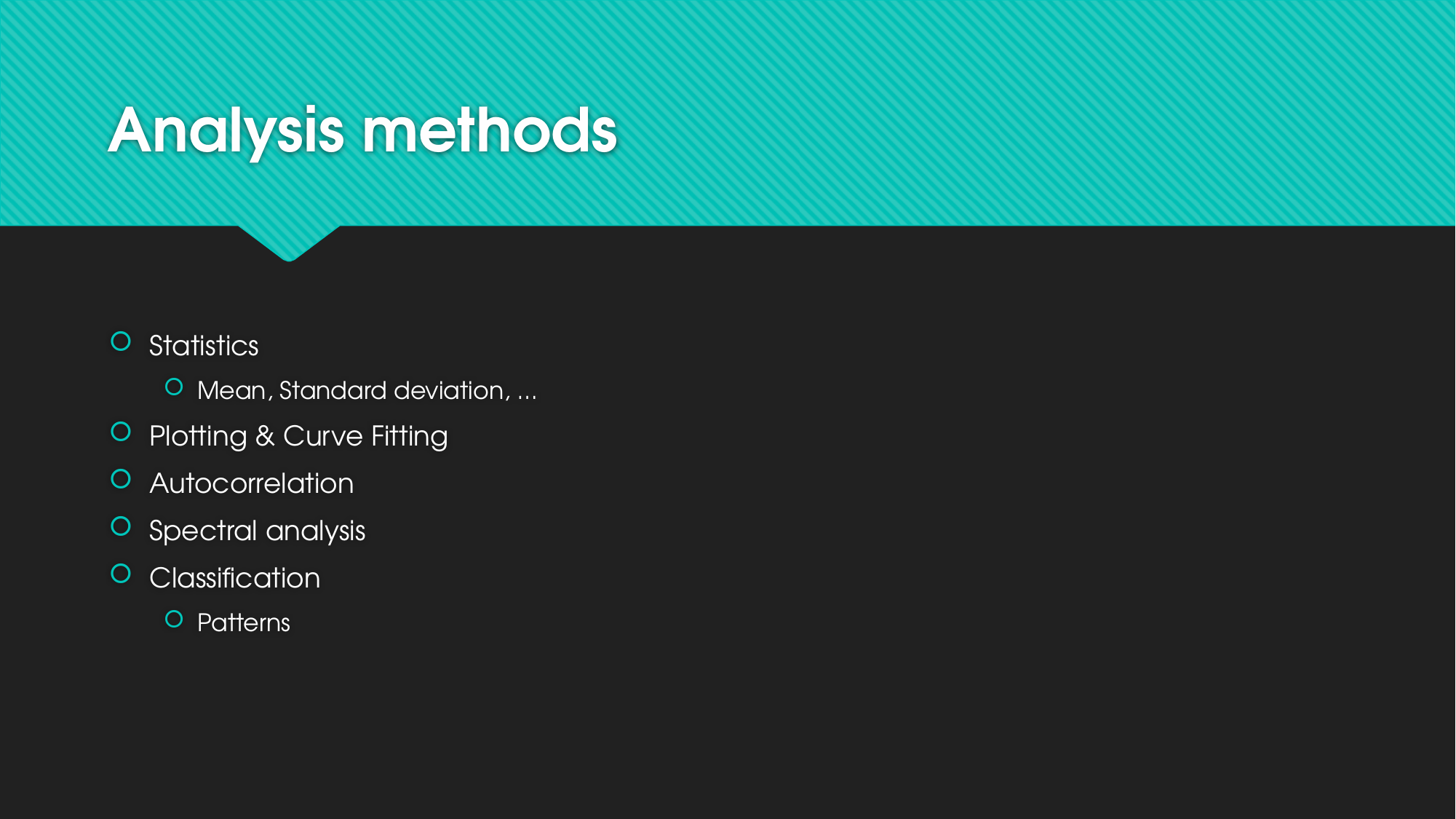

# Analysis methods
Statistics
Mean, Standard deviation, …
Plotting & Curve Fitting
Autocorrelation
Spectral analysis
Classification
Patterns